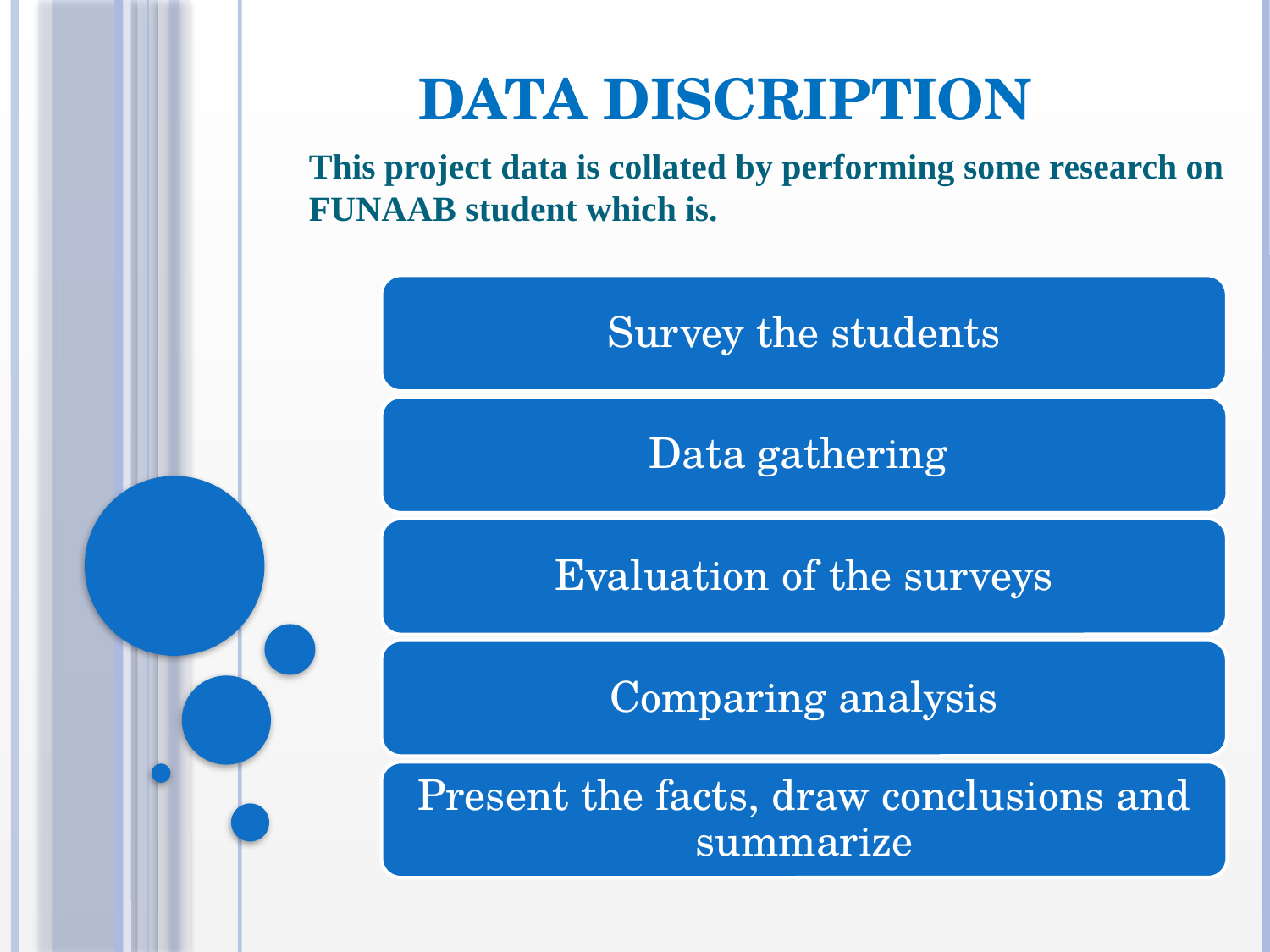

# DATA DISCRIPTION
This project data is collated by performing some research on FUNAAB student which is.

Survey the students
Data gathering
Evaluation of the surveys
Comparing analysis
Present the facts, draw conclusions and summarize